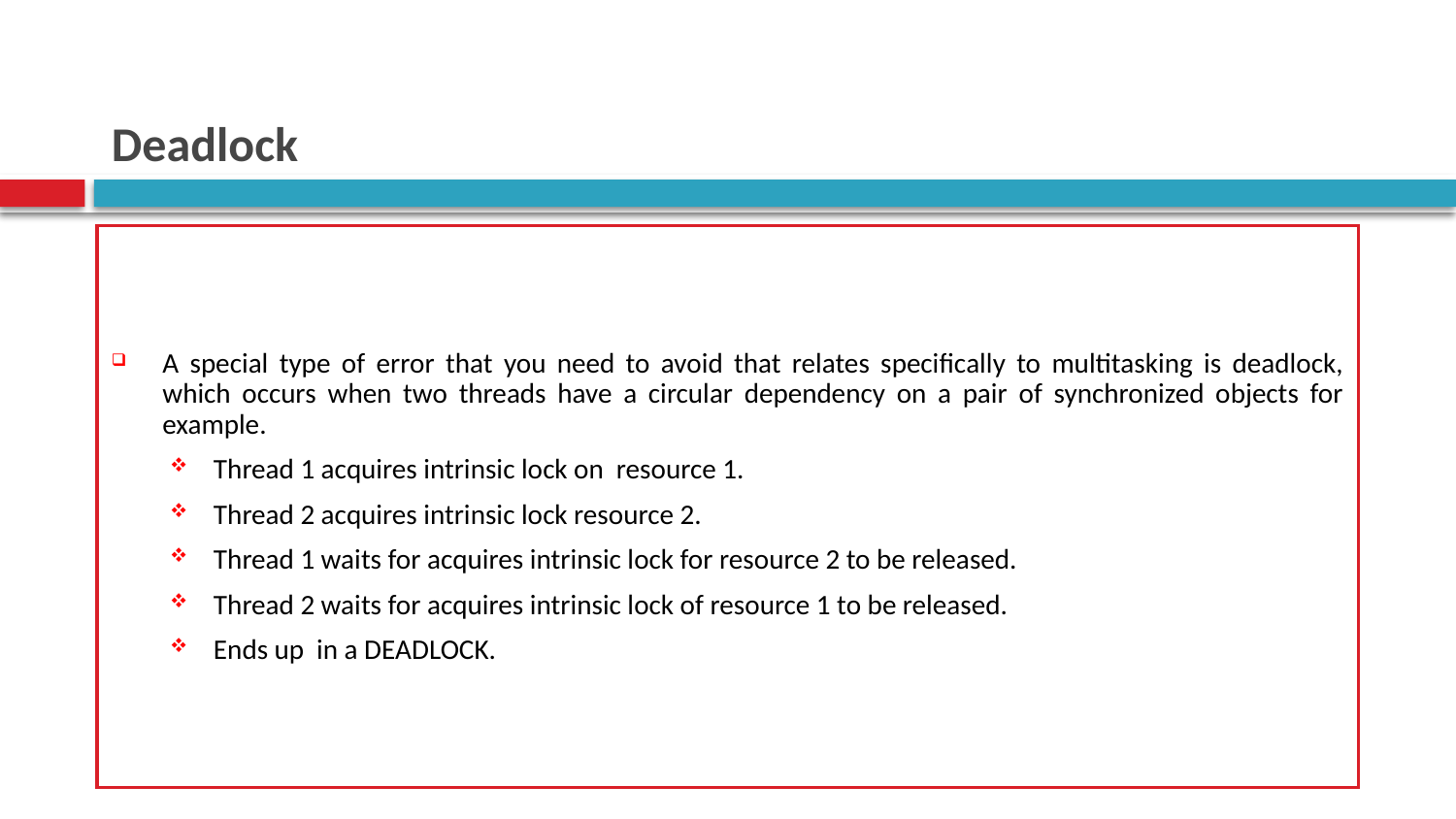

# Deadlock

A special type of error that you need to avoid that relates specifically to multitasking is deadlock, which occurs when two threads have a circular dependency on a pair of synchronized objects for example.
Thread 1 acquires intrinsic lock on  resource 1.
Thread 2 acquires intrinsic lock resource 2.
Thread 1 waits for acquires intrinsic lock for resource 2 to be released.
Thread 2 waits for acquires intrinsic lock of resource 1 to be released.
Ends up  in a DEADLOCK.